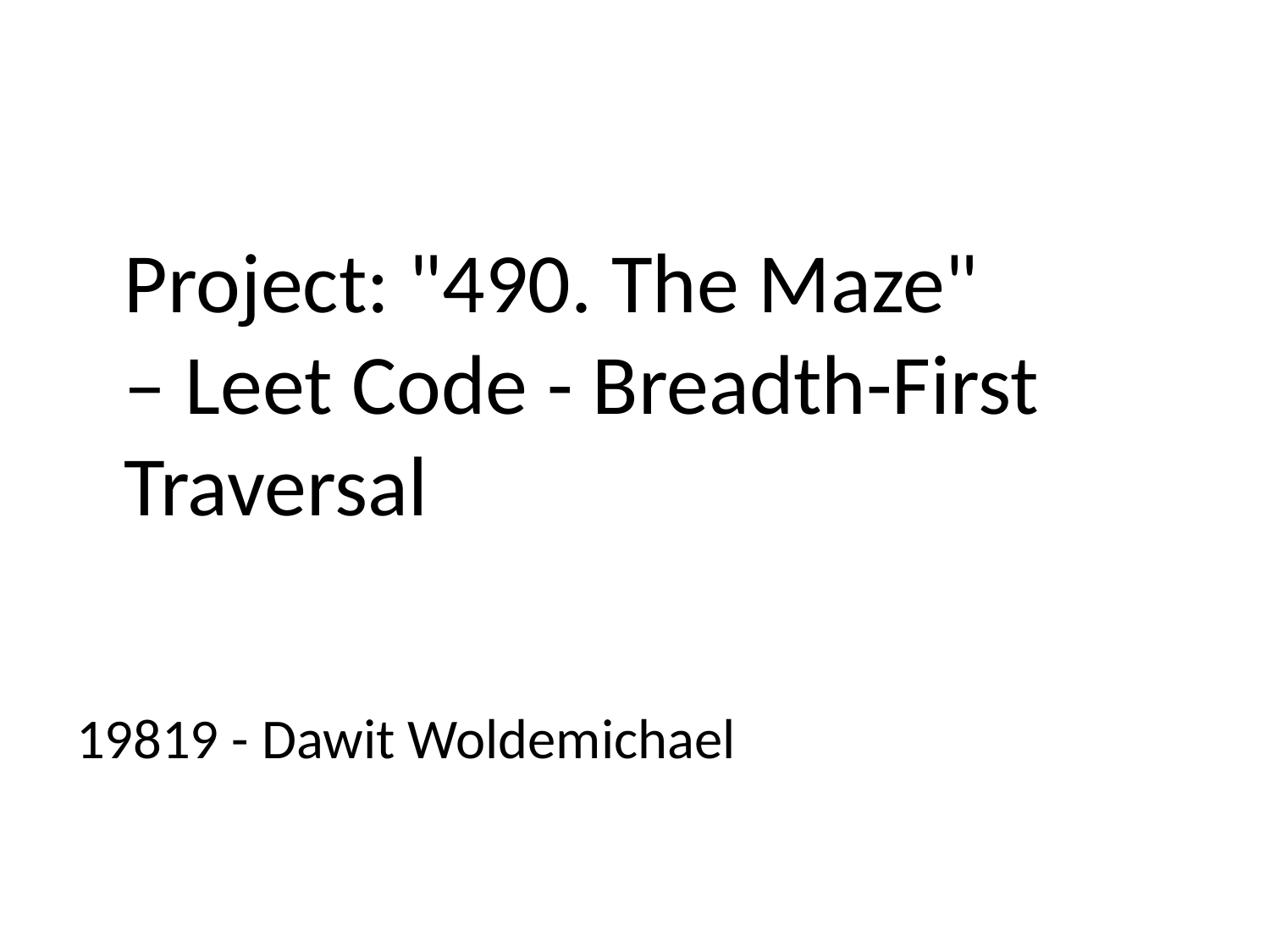

Project: "490. The Maze" – Leet Code - Breadth-First Traversal

19819 - Dawit Woldemichael